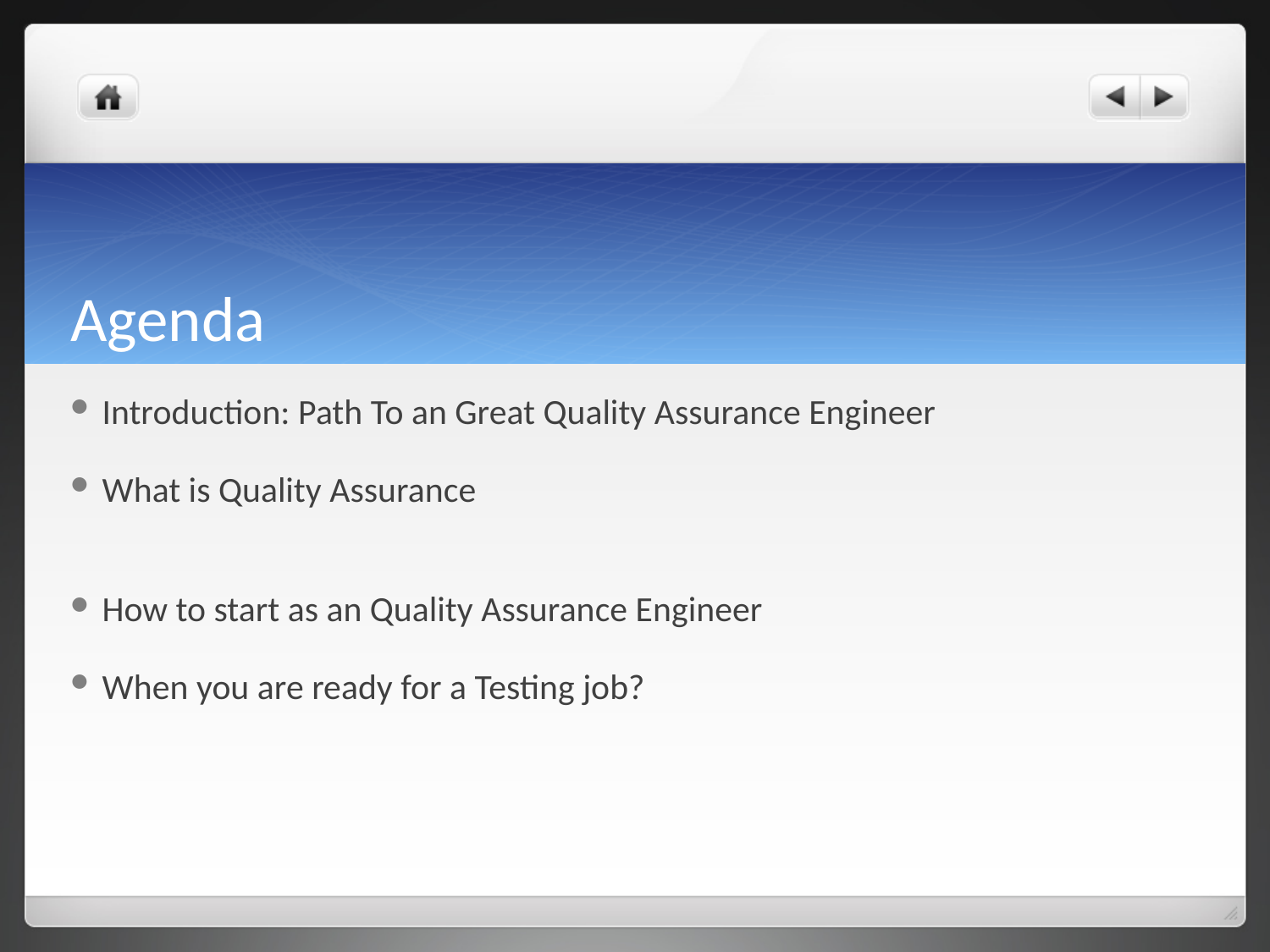

# Agenda
Introduction: Path To an Great Quality Assurance Engineer
What is Quality Assurance
How to start as an Quality Assurance Engineer
When you are ready for a Testing job?